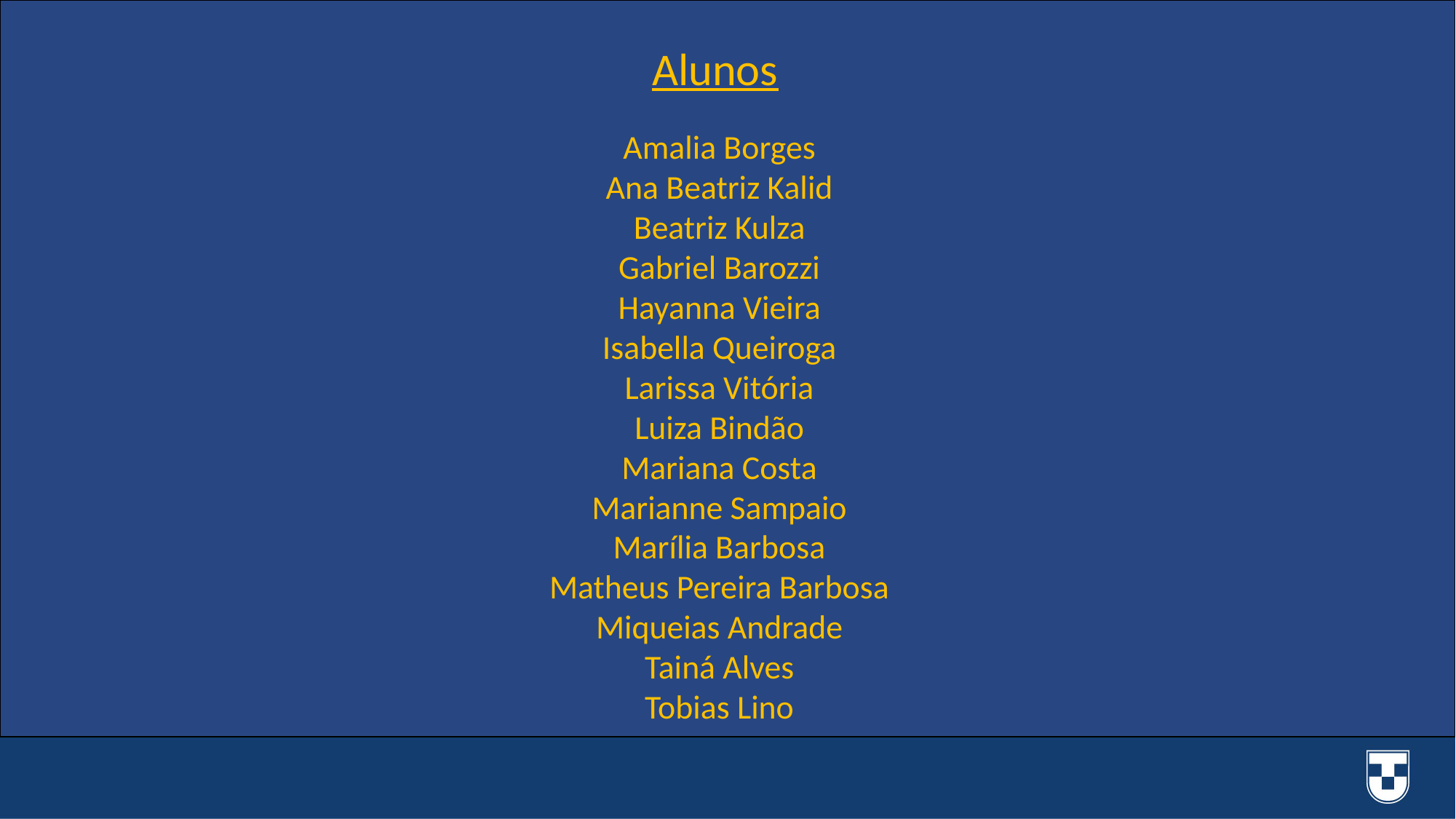

Alunos
Amalia Borges
Ana Beatriz Kalid
Beatriz Kulza
Gabriel Barozzi
Hayanna Vieira
Isabella Queiroga
Larissa Vitória
Luiza Bindão
Mariana Costa
Marianne Sampaio
Marília Barbosa
Matheus Pereira Barbosa
Miqueias Andrade
Tainá Alves
Tobias Lino